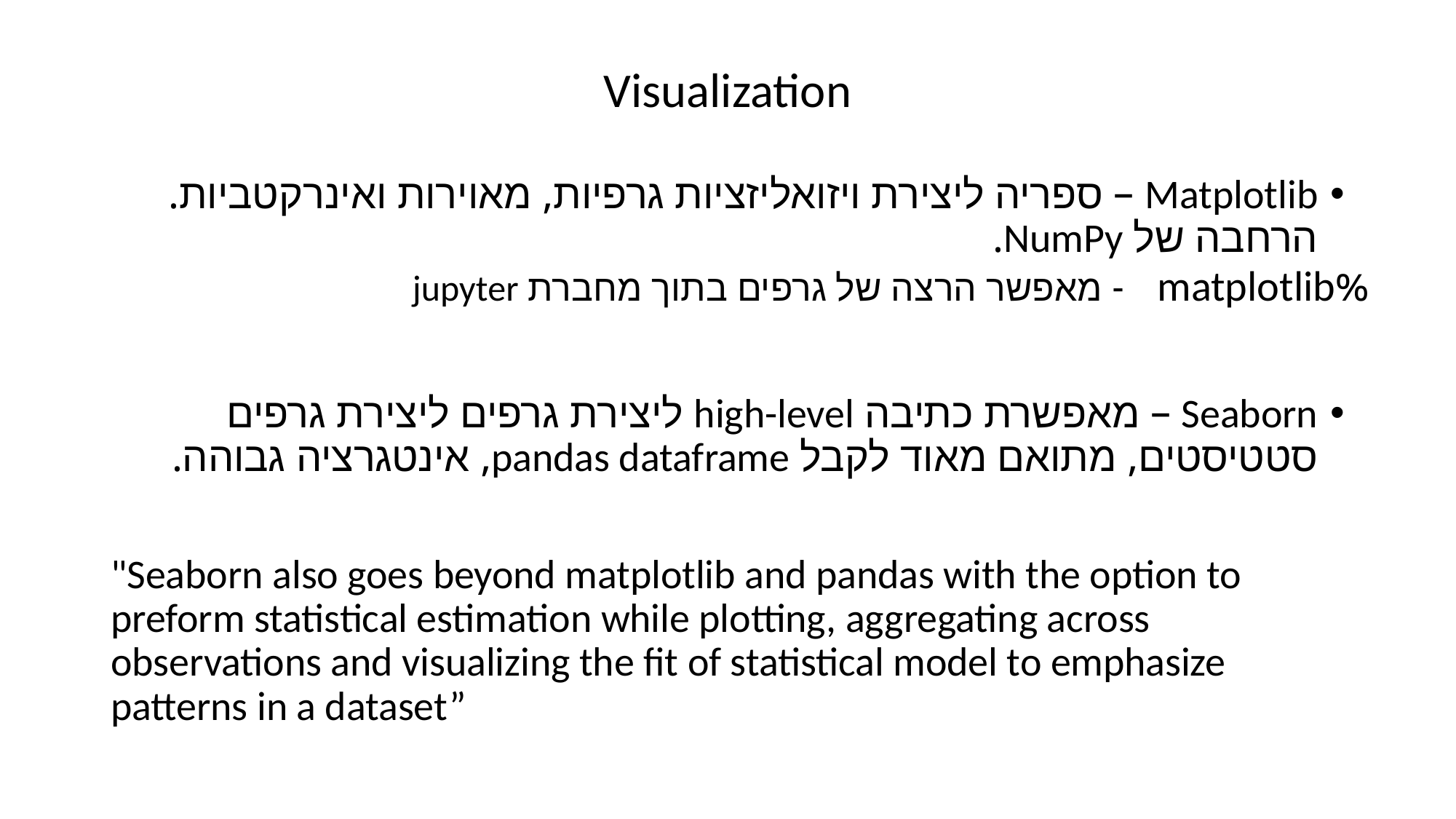

# Visualization
Matplotlib – ספריה ליצירת ויזואליזציות גרפיות, מאוירות ואינרקטביות. הרחבה של NumPy.

Seaborn – מאפשרת כתיבה high-level ליצירת גרפים ליצירת גרפים סטטיסטים, מתואם מאוד לקבל pandas dataframe, אינטגרציה גבוהה.

"Seaborn also goes beyond matplotlib and pandas with the option to preform statistical estimation while plotting, aggregating across observations and visualizing the fit of statistical model to emphasize patterns in a dataset”

%matplotlib   - מאפשר הרצה של גרפים בתוך מחברת jupyter